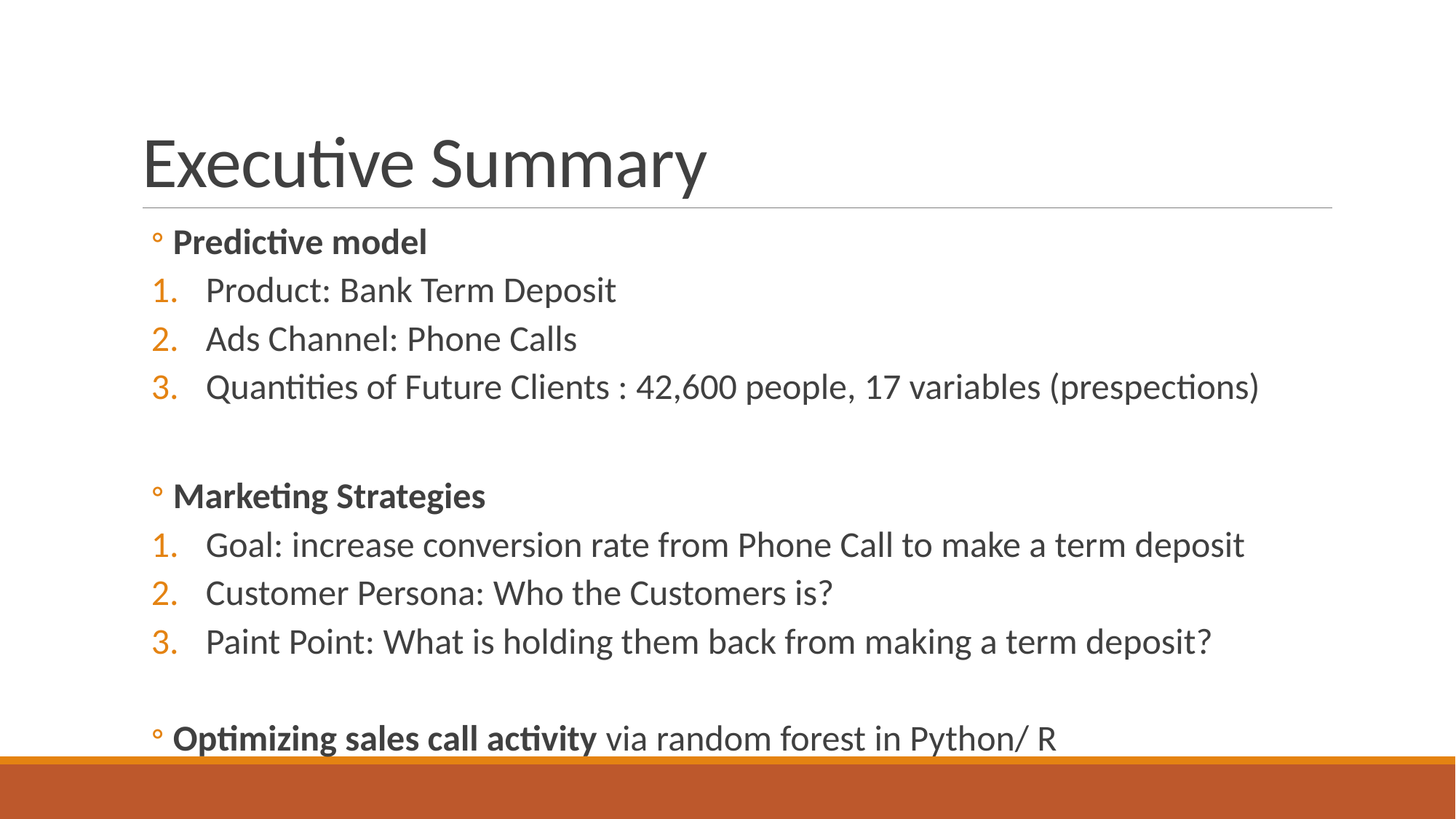

# Executive Summary
Predictive model
Product: Bank Term Deposit
Ads Channel: Phone Calls
Quantities of Future Clients : 42,600 people, 17 variables (prespections)

Marketing Strategies
Goal: increase conversion rate from Phone Call to make a term deposit
Customer Persona: Who the Customers is?
Paint Point: What is holding them back from making a term deposit?

Optimizing sales call activity via random forest in Python/ R